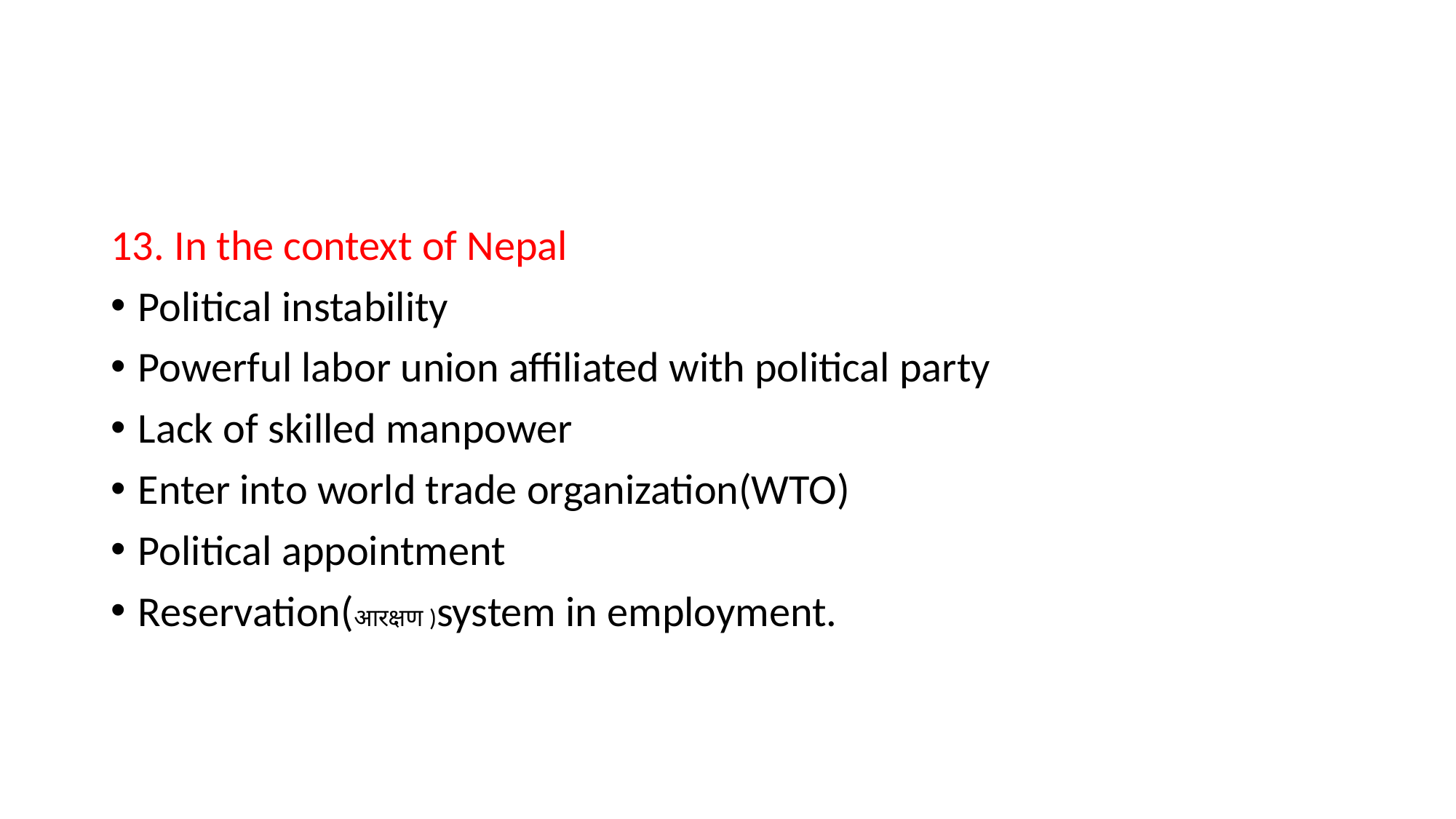

#
13. In the context of Nepal
Political instability
Powerful labor union affiliated with political party
Lack of skilled manpower
Enter into world trade organization(WTO)
Political appointment
Reservation(आरक्षण )system in employment.